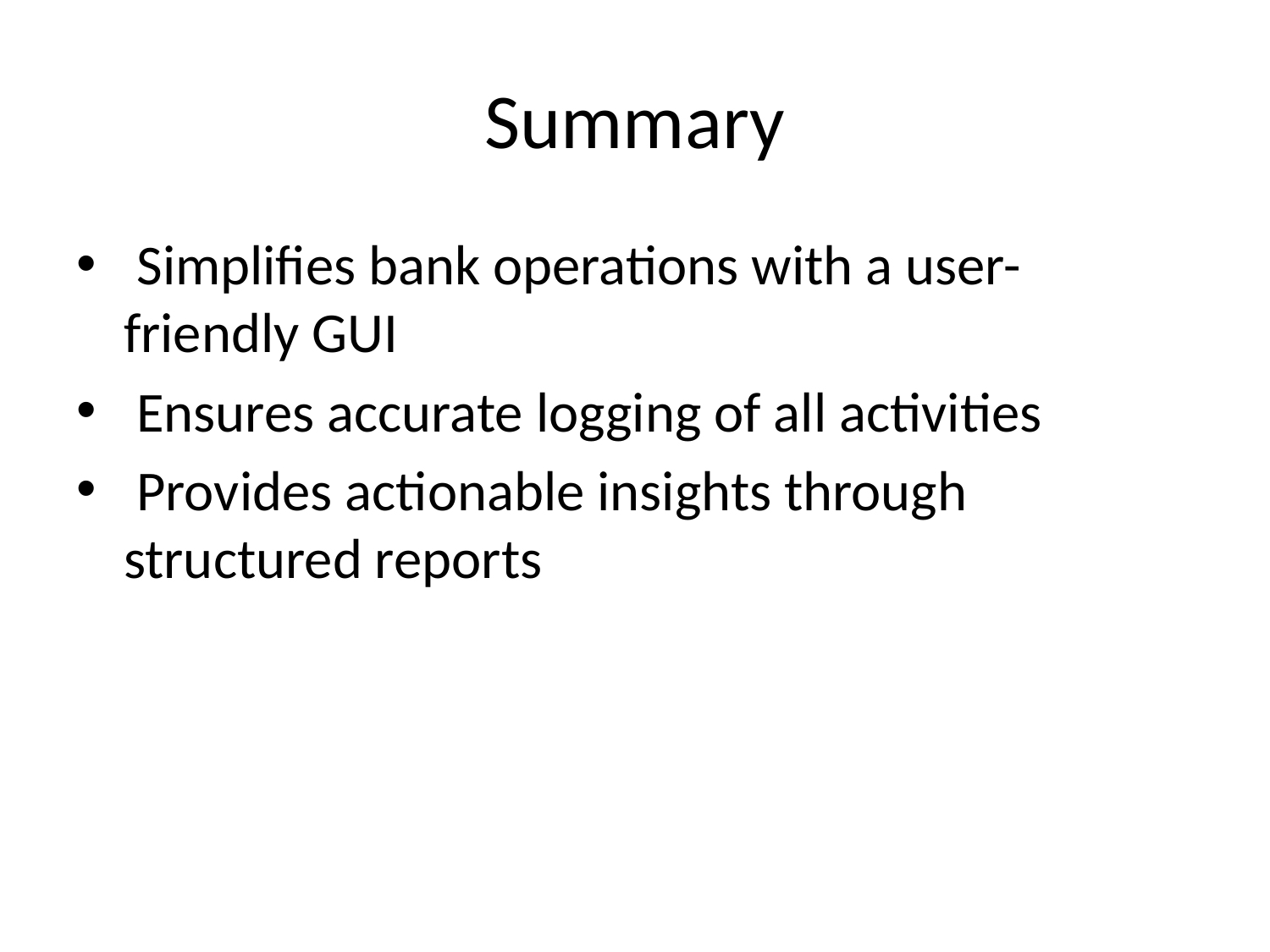

# Summary
 Simplifies bank operations with a user-friendly GUI
 Ensures accurate logging of all activities
 Provides actionable insights through structured reports